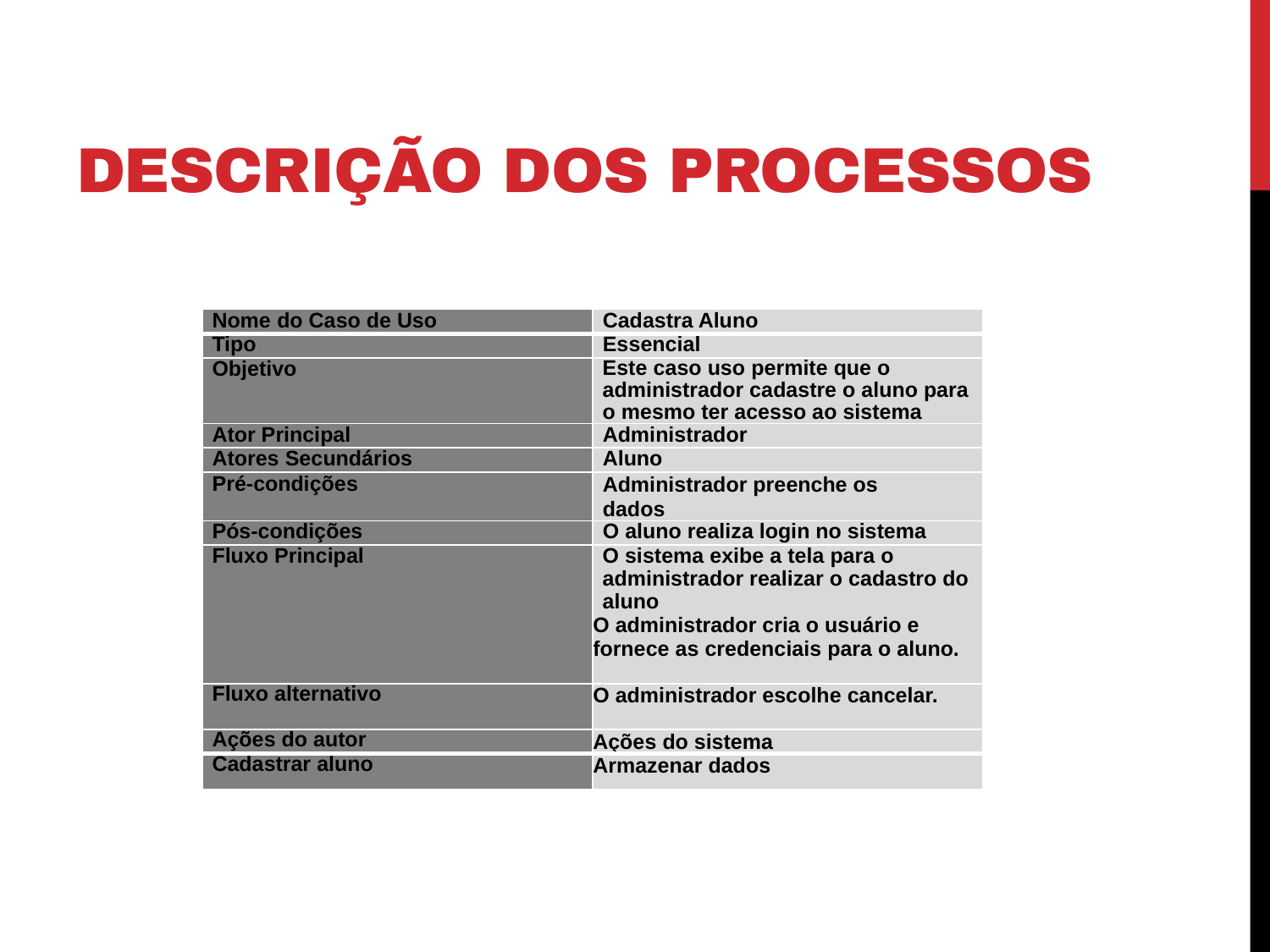

# Descrição dos processos
| Nome do Caso de Uso | Cadastra Aluno |
| --- | --- |
| Tipo | Essencial |
| Objetivo | Este caso uso permite que o administrador cadastre o aluno para o mesmo ter acesso ao sistema |
| Ator Principal | Administrador |
| Atores Secundários | Aluno |
| Pré-condições | Administrador preenche os dados |
| Pós-condições | O aluno realiza login no sistema |
| Fluxo Principal | O sistema exibe a tela para o administrador realizar o cadastro do aluno O administrador cria o usuário e fornece as credenciais para o aluno. |
| Fluxo alternativo | O administrador escolhe cancelar. |
| Ações do autor | Ações do sistema |
| Cadastrar aluno | Armazenar dados |